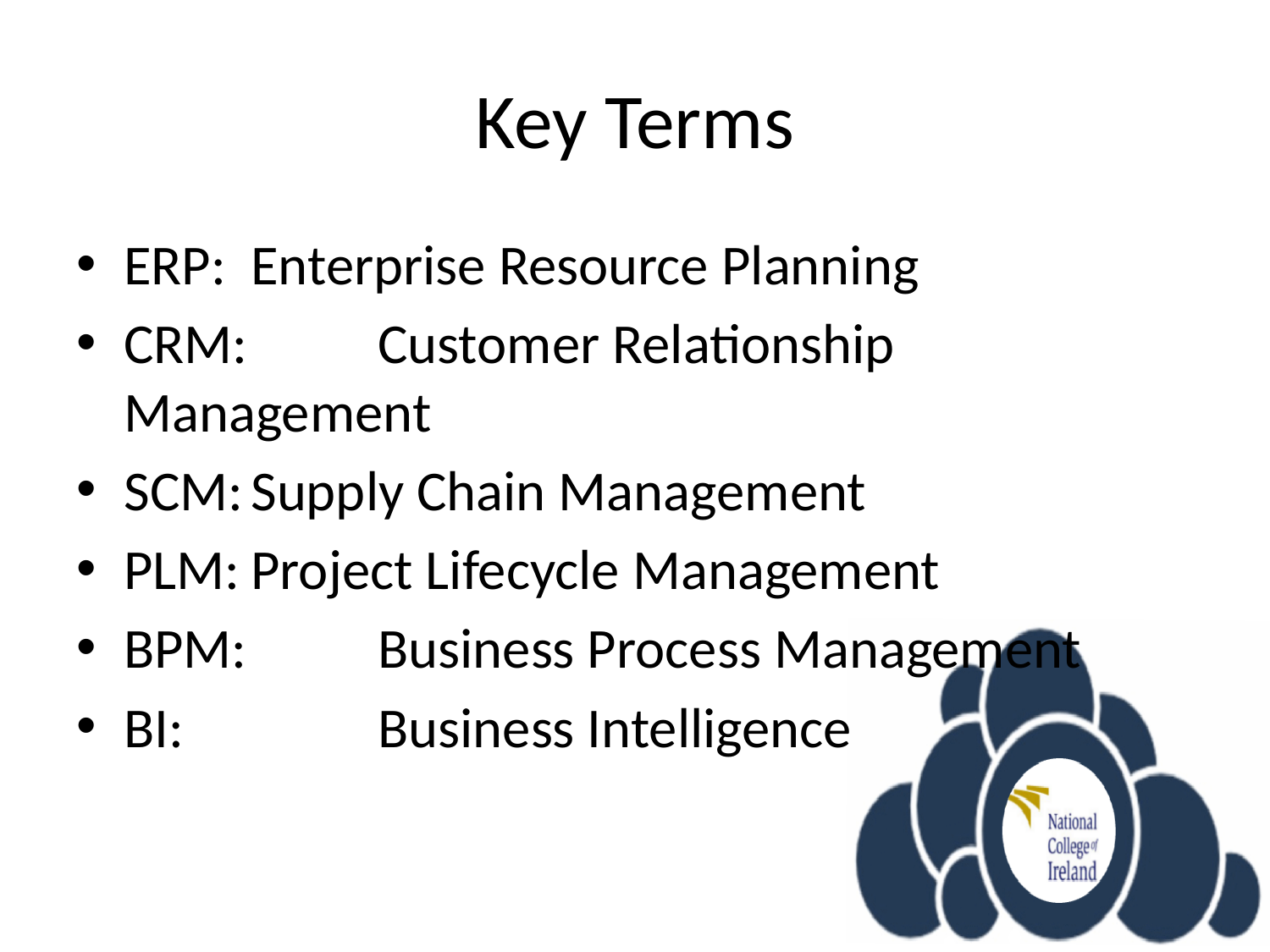

# Key Terms
ERP:	Enterprise Resource Planning
CRM: 	Customer Relationship Management
SCM:	Supply Chain Management
PLM:	Project Lifecycle Management
BPM: 	Business Process Management
BI:		Business Intelligence